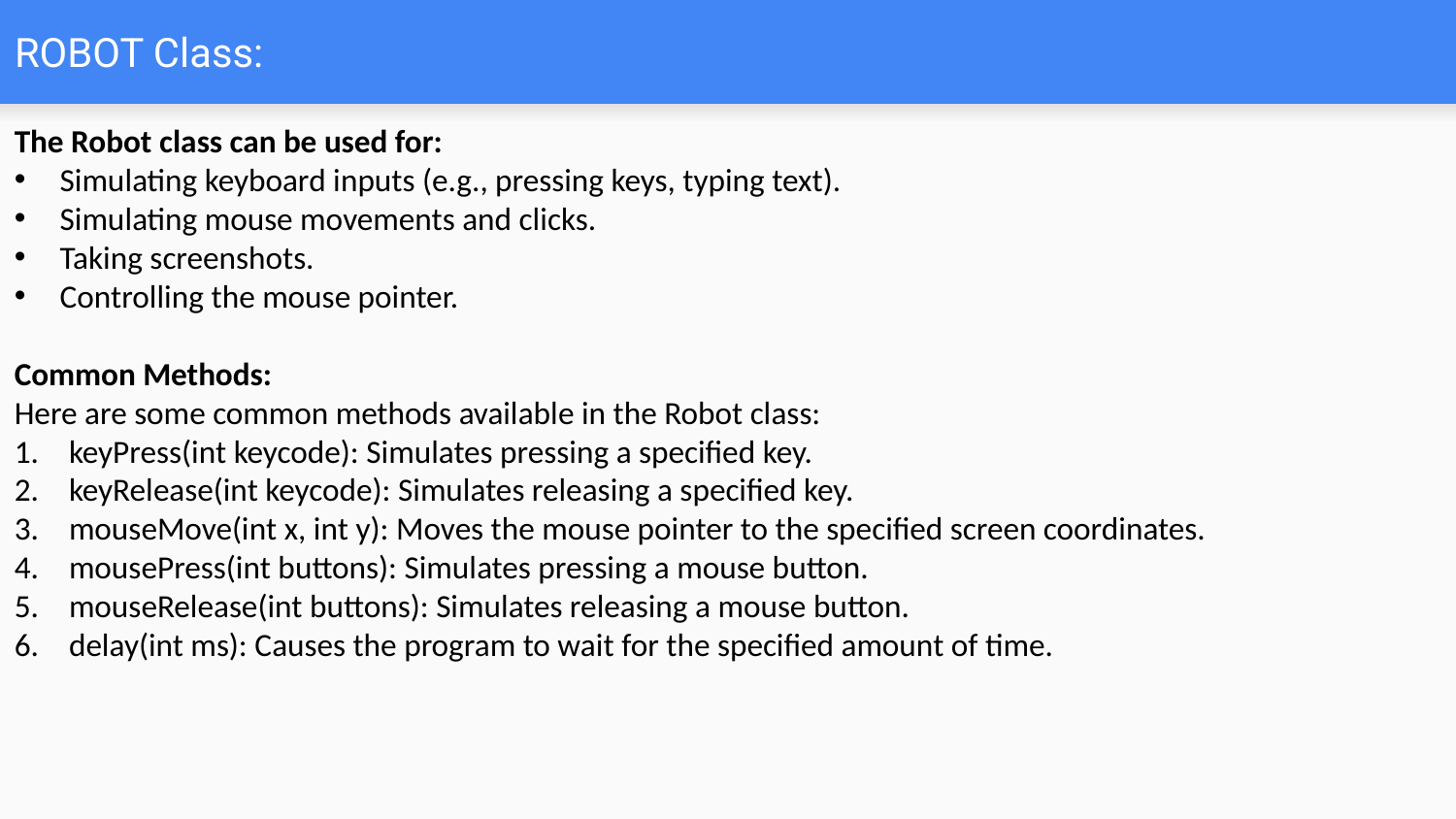

# ROBOT Class:
The Robot class can be used for:
Simulating keyboard inputs (e.g., pressing keys, typing text).
Simulating mouse movements and clicks.
Taking screenshots.
Controlling the mouse pointer.

Common Methods:
Here are some common methods available in the Robot class:
keyPress(int keycode): Simulates pressing a specified key.
keyRelease(int keycode): Simulates releasing a specified key.
mouseMove(int x, int y): Moves the mouse pointer to the specified screen coordinates.
mousePress(int buttons): Simulates pressing a mouse button.
mouseRelease(int buttons): Simulates releasing a mouse button.
delay(int ms): Causes the program to wait for the specified amount of time.